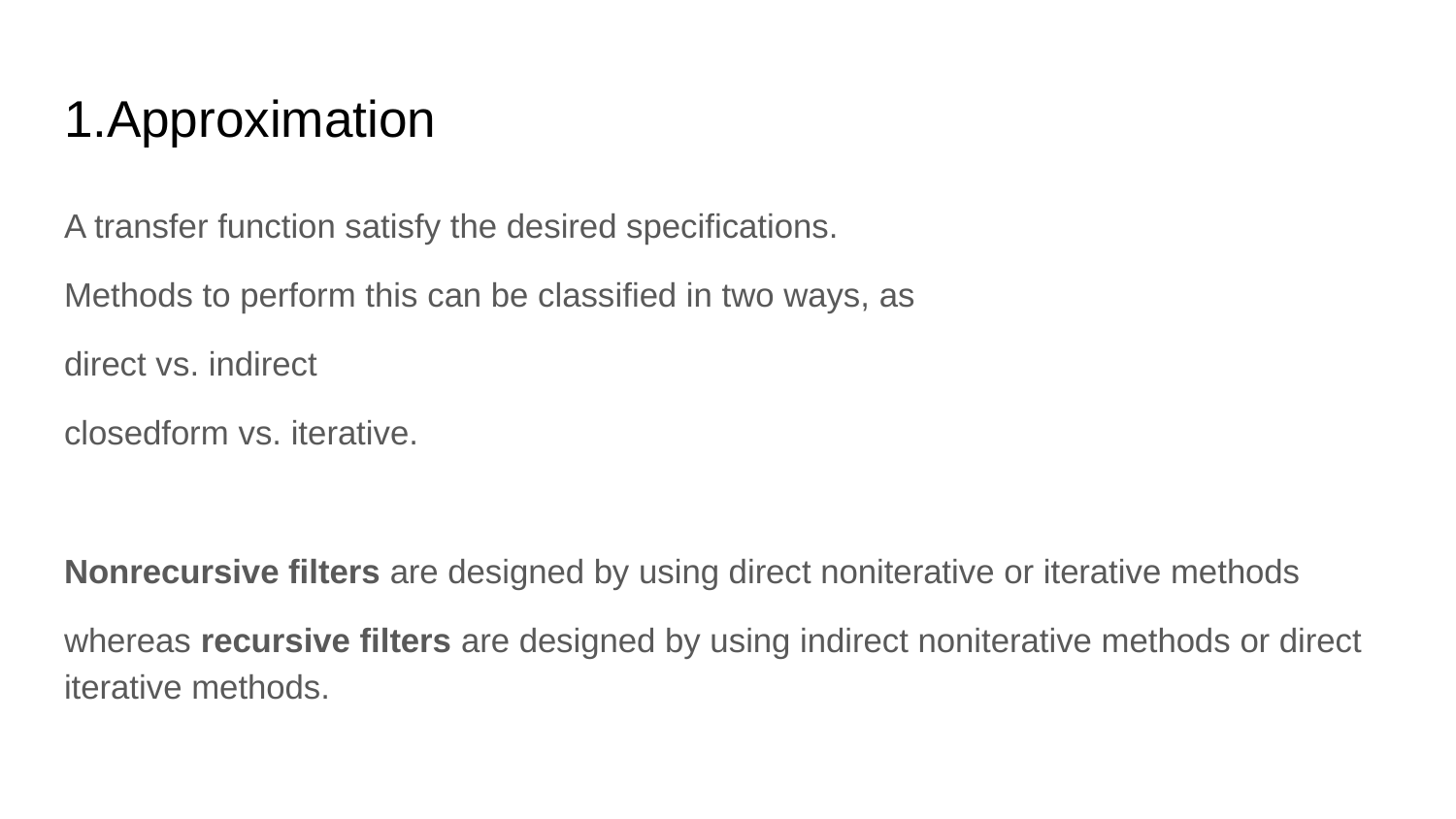

# 1.Approximation
A transfer function satisfy the desired specifications.
Methods to perform this can be classified in two ways, as
direct vs. indirect
closedform vs. iterative.

Nonrecursive filters are designed by using direct noniterative or iterative methods
whereas recursive filters are designed by using indirect noniterative methods or direct iterative methods.